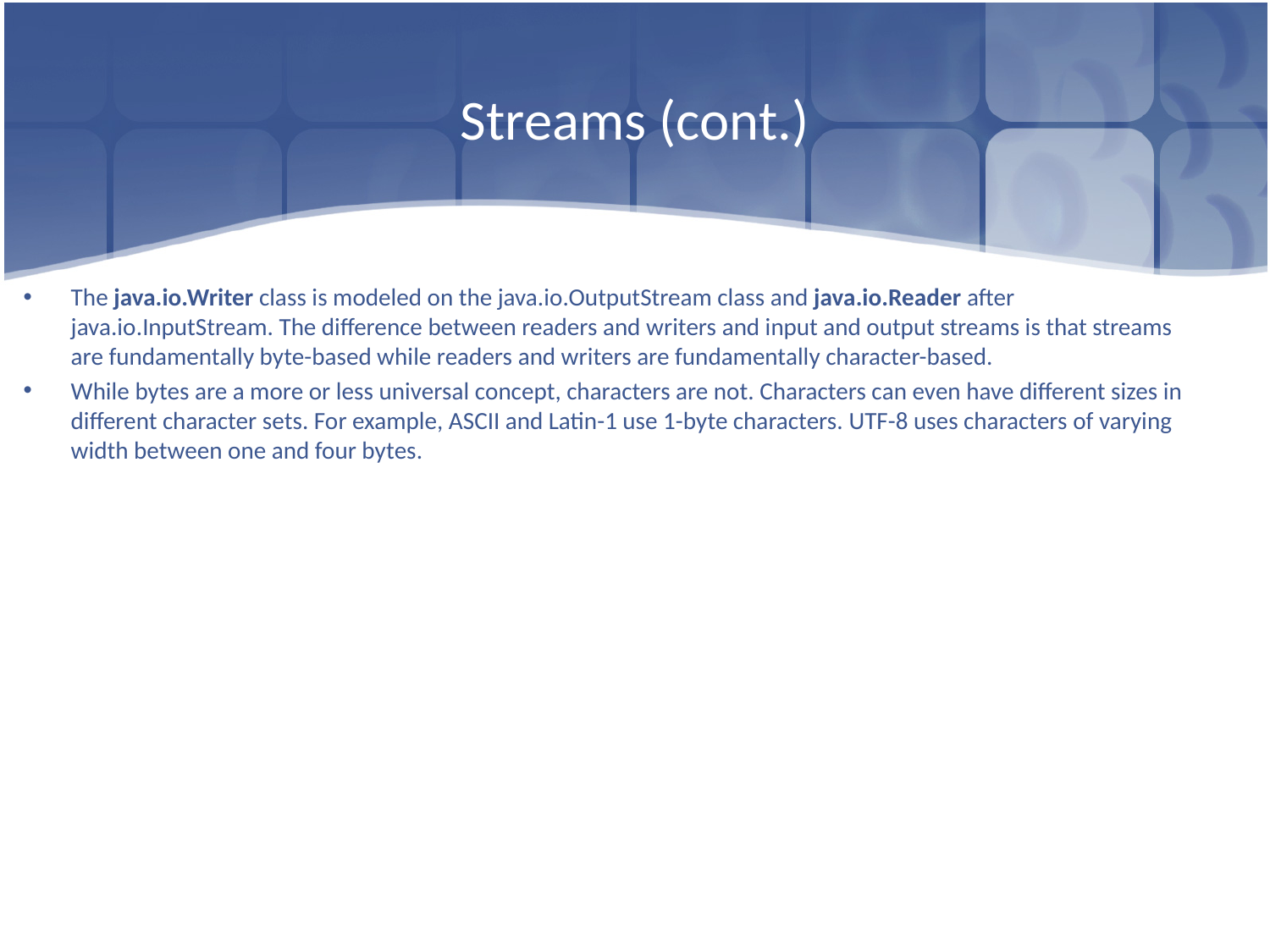

# Streams (cont.)
The java.io.Writer class is modeled on the java.io.OutputStream class and java.io.Reader after java.io.InputStream. The difference between readers and writers and input and output streams is that streams are fundamentally byte-based while readers and writers are fundamentally character-based.
While bytes are a more or less universal concept, characters are not. Characters can even have different sizes in different character sets. For example, ASCII and Latin-1 use 1-byte characters. UTF-8 uses characters of varying width between one and four bytes.